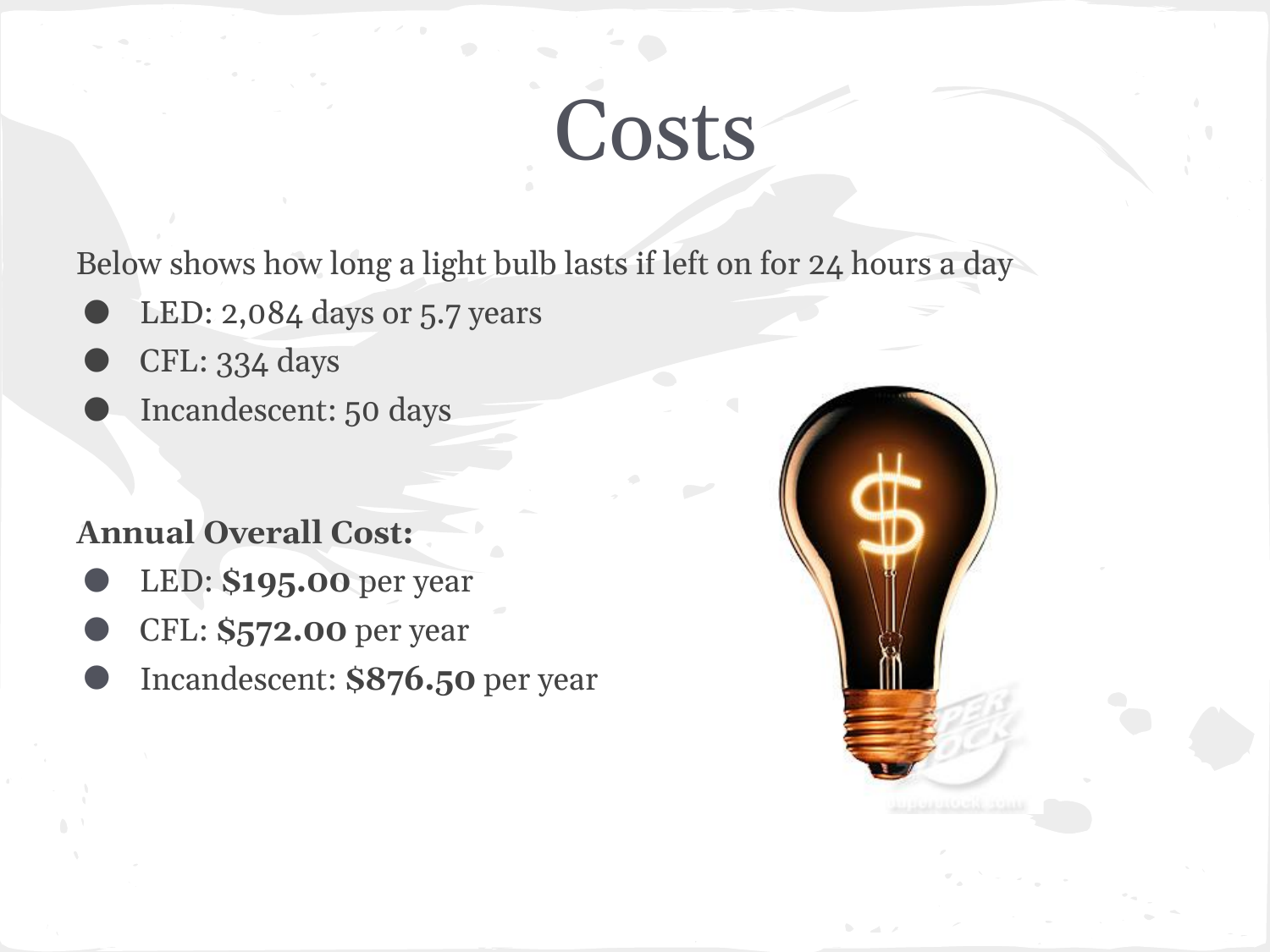

# Costs

Below shows how long a light bulb lasts if left on for 24 hours a day
LED: 2,084 days or 5.7 years
CFL: 334 days
Incandescent: 50 days

Annual Overall Cost:
LED: $195.00 per year
CFL: $572.00 per year
Incandescent: $876.50 per year